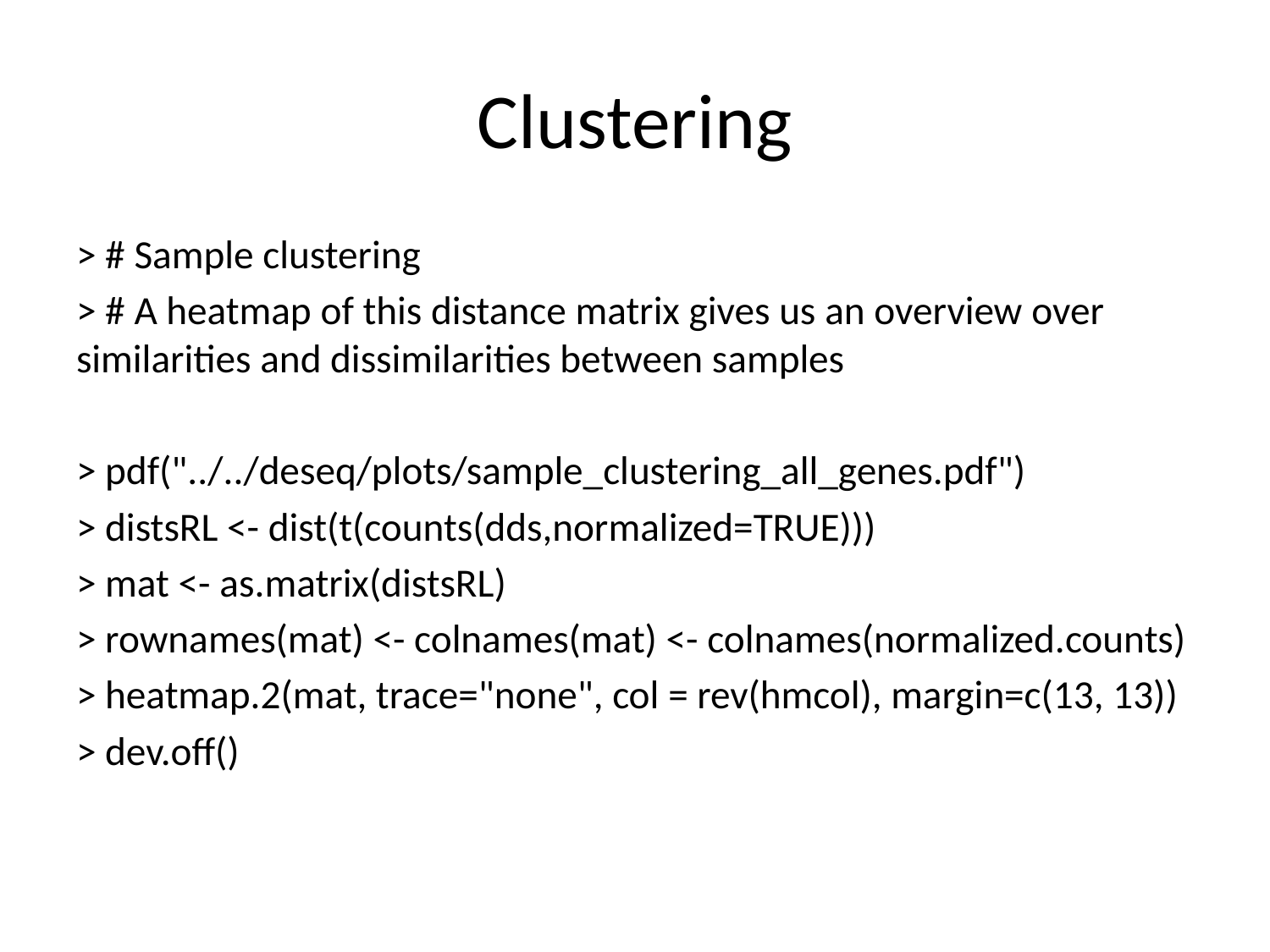

# Clustering
> # Sample clustering
> # A heatmap of this distance matrix gives us an overview over similarities and dissimilarities between samples

> pdf("../../deseq/plots/sample_clustering_all_genes.pdf")
> distsRL <- dist(t(counts(dds,normalized=TRUE)))
> mat <- as.matrix(distsRL)
> rownames(mat) <- colnames(mat) <- colnames(normalized.counts)
> heatmap.2(mat, trace="none", col = rev(hmcol), margin=c(13, 13))
> dev.off()